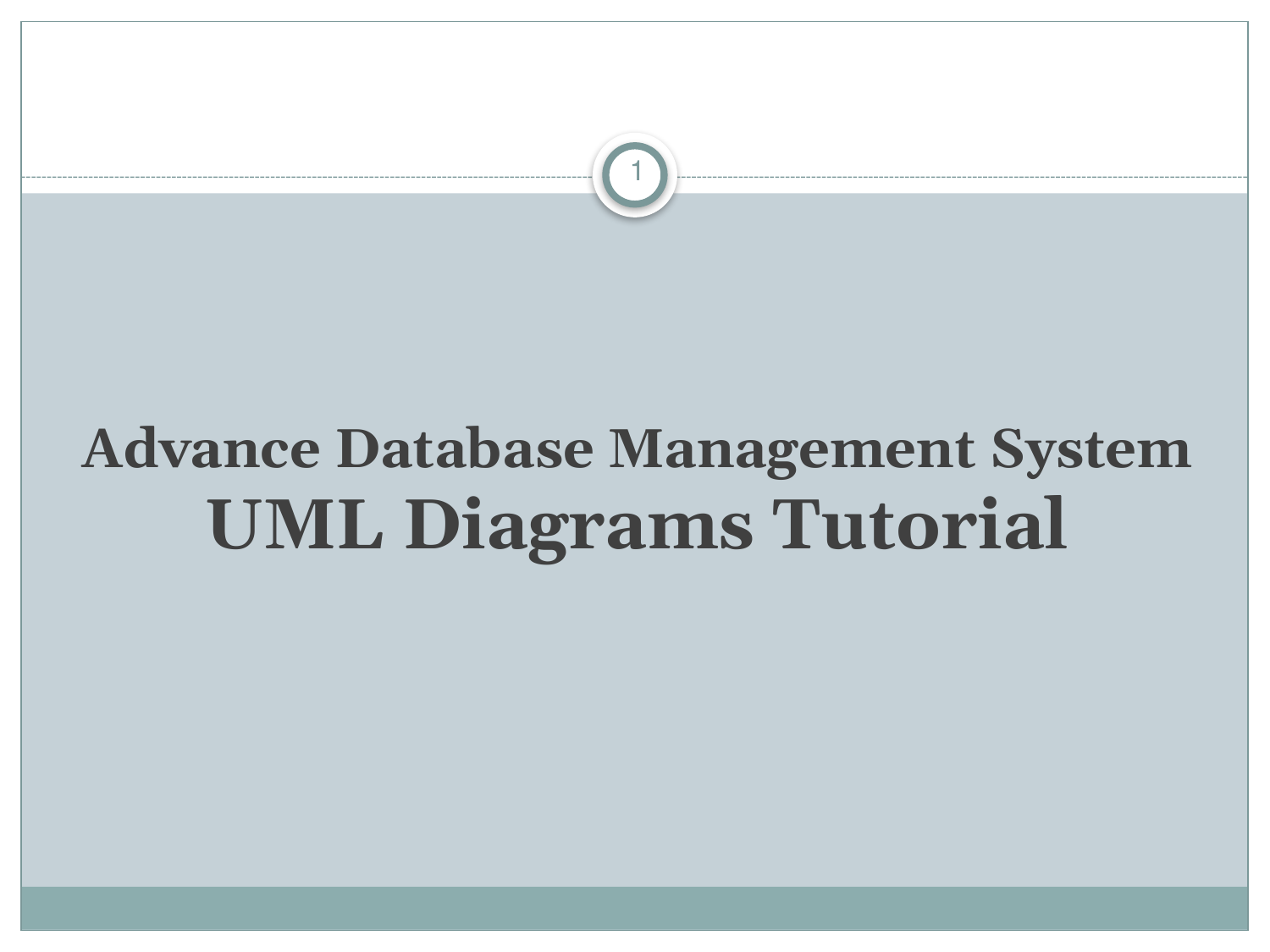

1
# Advance Database Management System UML Diagrams Tutorial